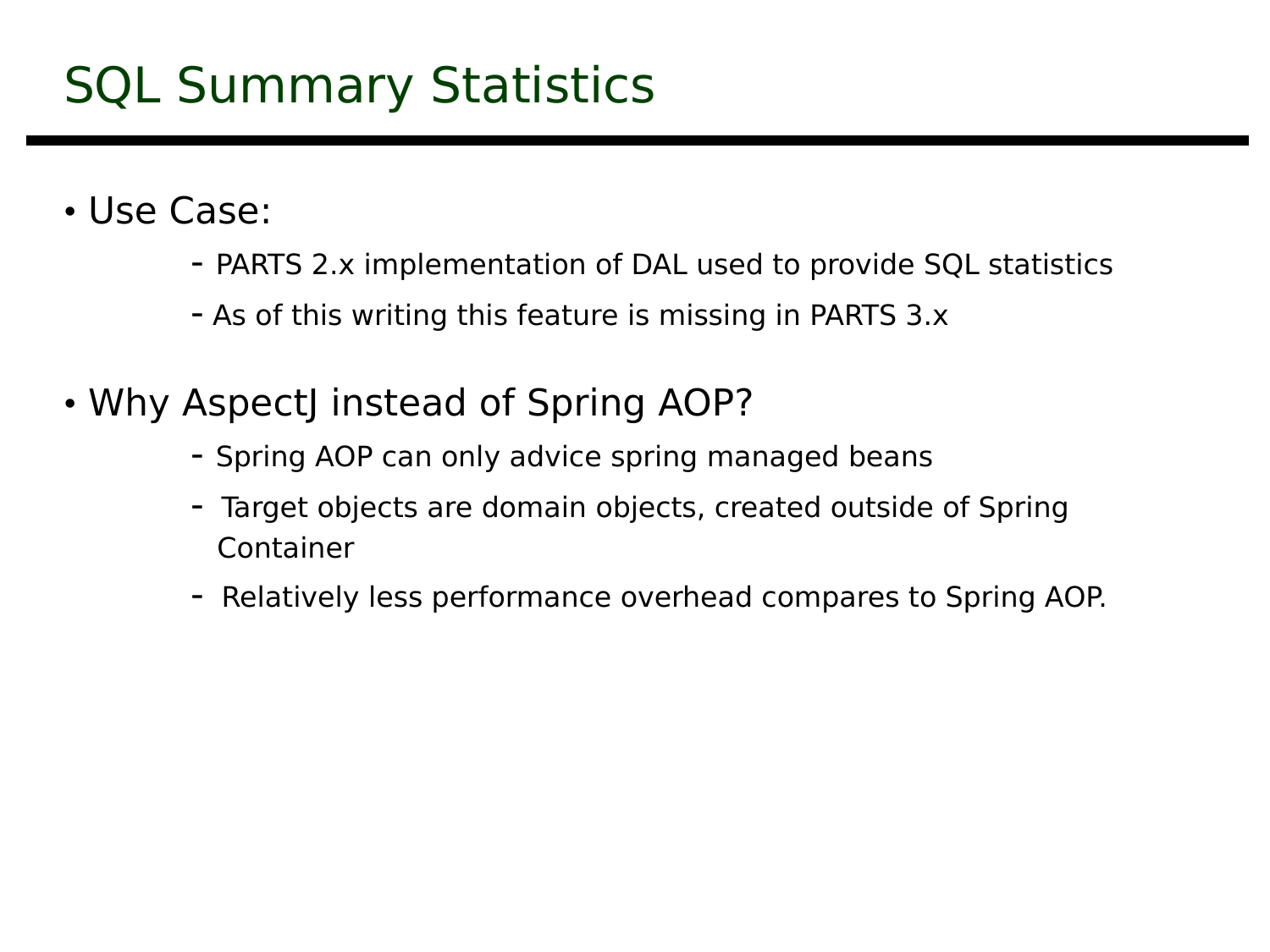

| SQL Summary Statistics |
| --- |

• Use Case:
       	- PARTS 2.x implementation of DAL used to provide SQL statistics 	- As of this writing this feature is missing in PARTS 3.x

• Why AspectJ instead of Spring AOP?
       	- Spring AOP can only advice spring managed beans
	-  Target objects are domain objects, created outside of Spring 	   Container
	-  Relatively less performance overhead compares to Spring AOP.